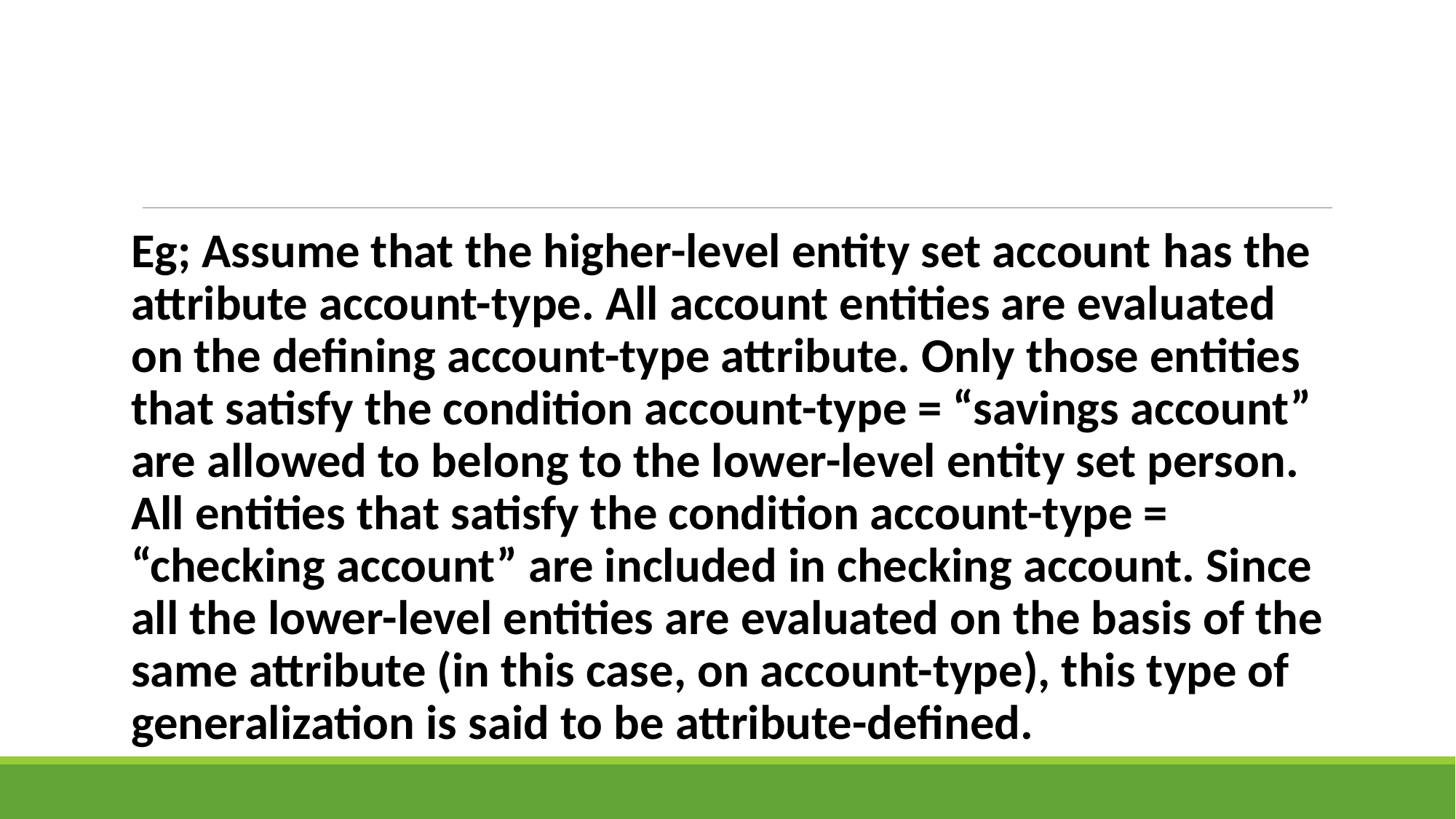

#
Eg; Assume that the higher-level entity set account has the attribute account-type. All account entities are evaluated on the defining account-type attribute. Only those entities that satisfy the condition account-type = “savings account” are allowed to belong to the lower-level entity set person. All entities that satisfy the condition account-type = “checking account” are included in checking account. Since all the lower-level entities are evaluated on the basis of the same attribute (in this case, on account-type), this type of generalization is said to be attribute-defined.